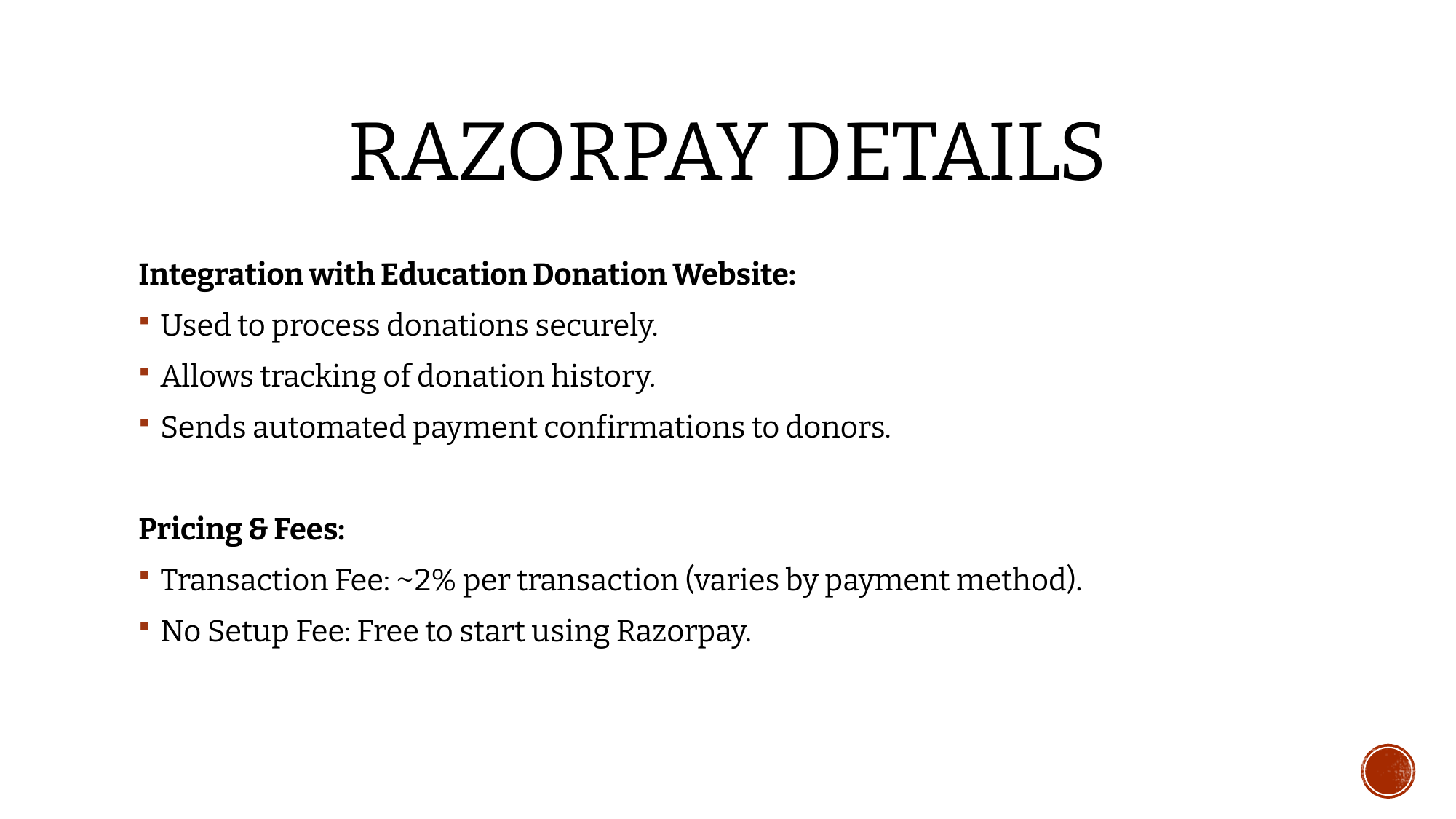

# Razorpay Details
Integration with Education Donation Website:
Used to process donations securely.
Allows tracking of donation history.
Sends automated payment confirmations to donors.

Pricing & Fees:
Transaction Fee: ~2% per transaction (varies by payment method).
No Setup Fee: Free to start using Razorpay.